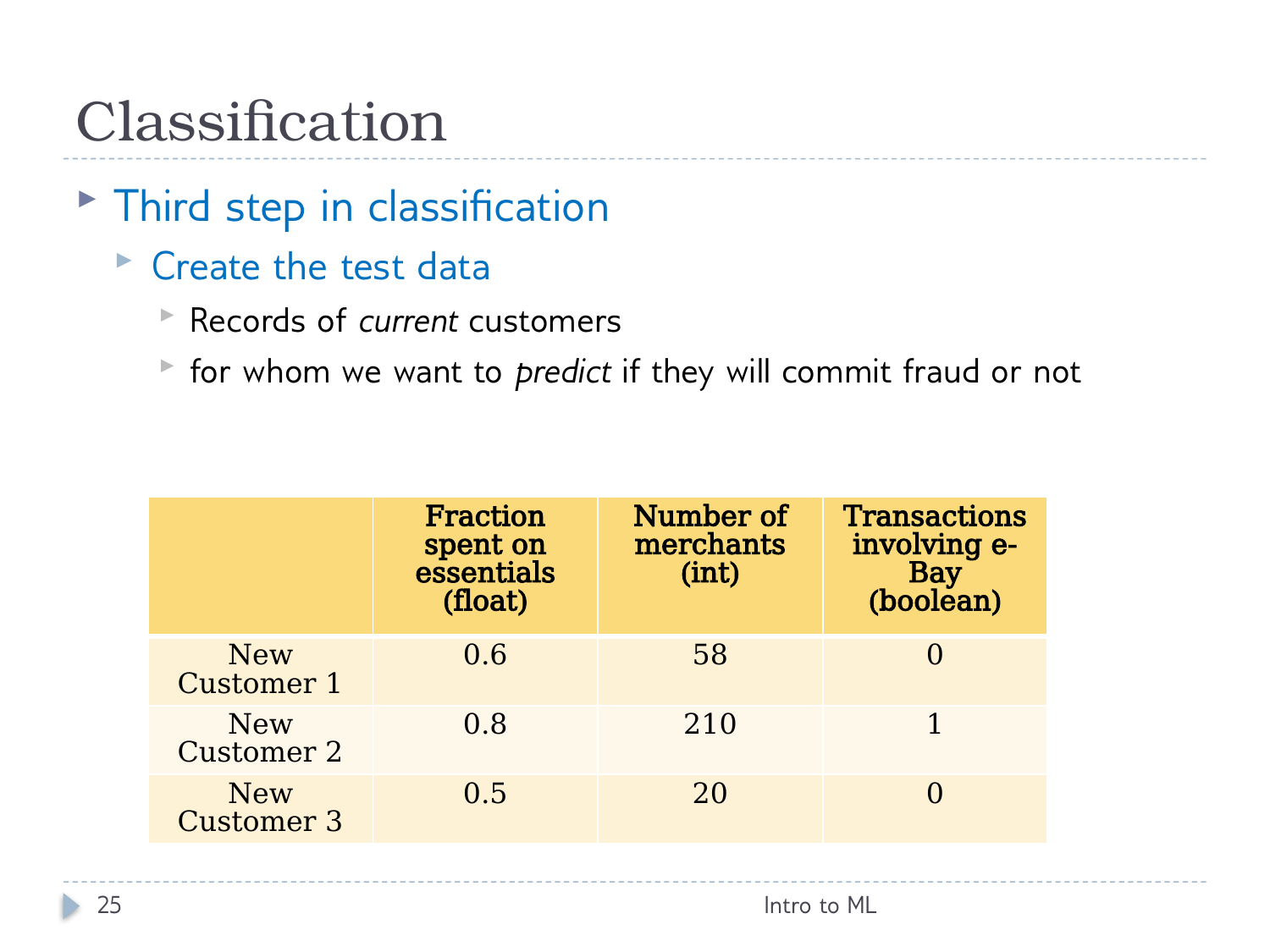

# Classification
Third step in classification
Create the test data
Records of current customers
for whom we want to predict if they will commit fraud or not
|  | Fraction spent on essentials (float) | Number of merchants (int) | Transactions involving e-Bay (boolean) |
| --- | --- | --- | --- |
| New Customer 1 | 0.6 | 58 | 0 |
| New Customer 2 | 0.8 | 210 | 1 |
| New Customer 3 | 0.5 | 20 | 0 |
25
Intro to ML